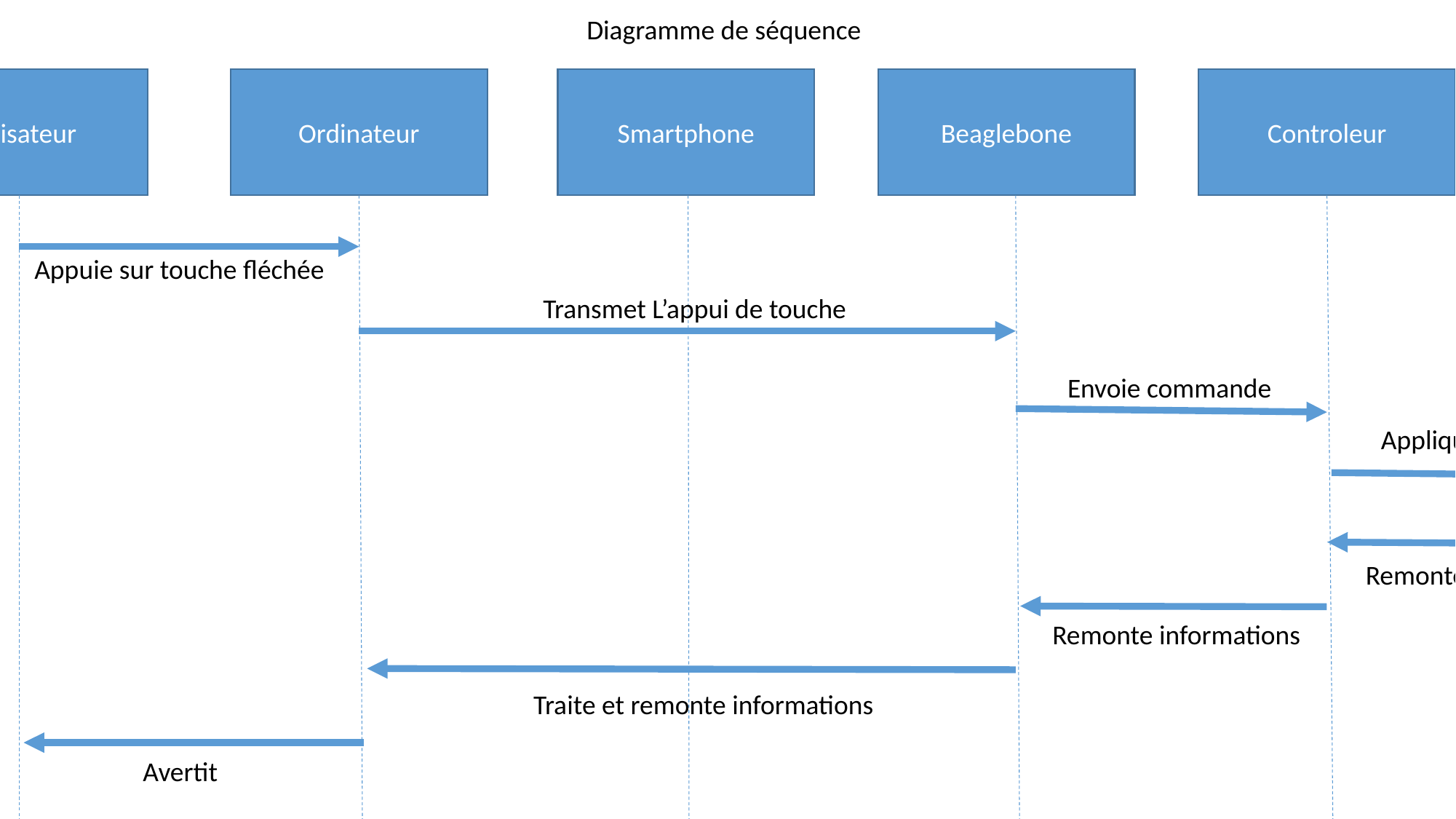

Diagramme de séquence
Utilisateur
Ordinateur
Smartphone
Beaglebone
Moteurs
Controleur
Appuie sur touche fléchée
Transmet L’appui de touche
Envoie commande
Appliquer commande
Remonte informations
Remonte informations
Traite et remonte informations
Avertit
Utilise joystick
Transmet mouvement
Envoie commande
Appliquer commande
Remonte informations
Remonte informations
Traite et remonte informations
Avertit